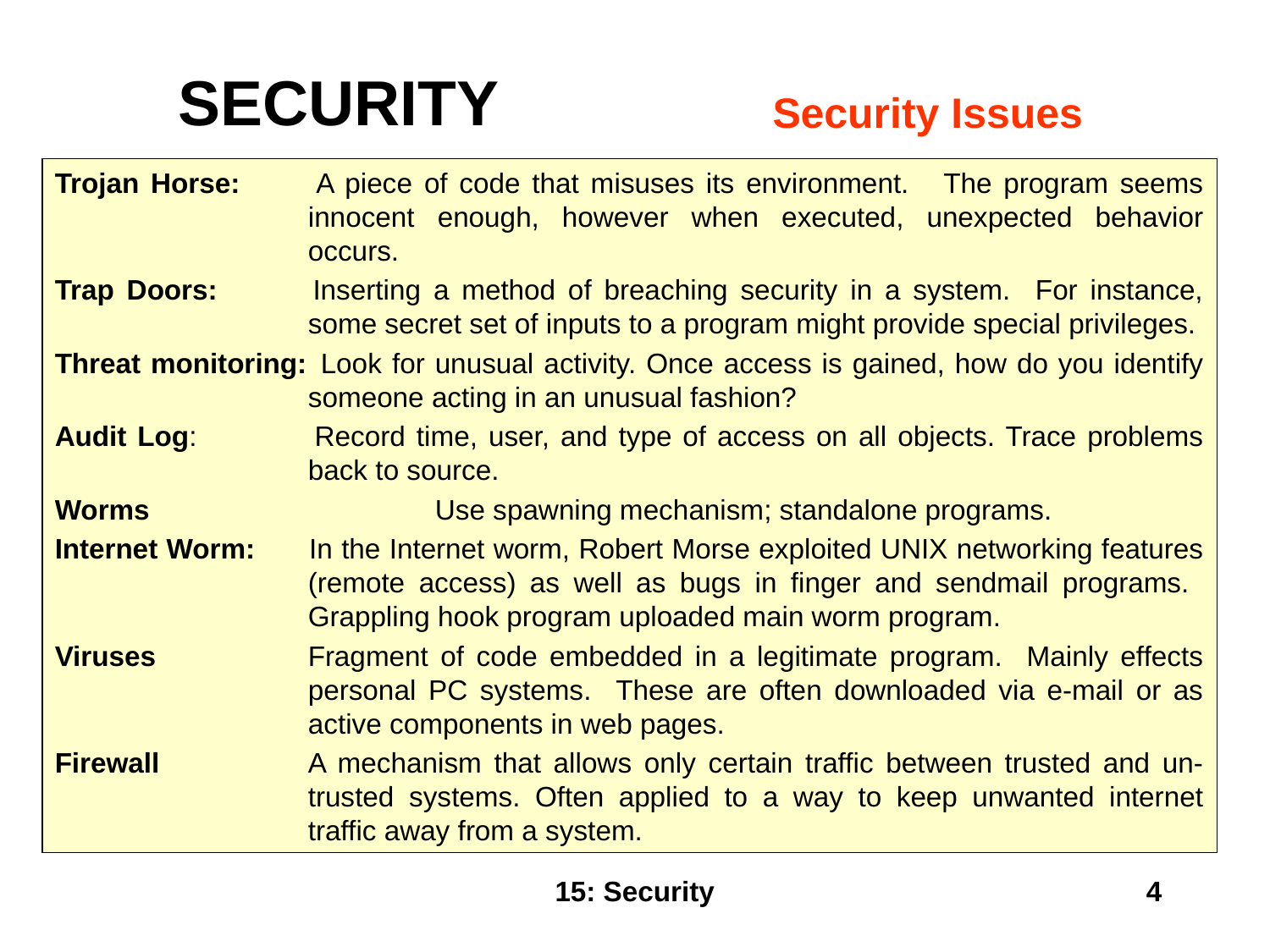

# SECURITY
Security Issues
Trojan Horse: 	A piece of code that misuses its environment.   The program seems innocent enough, however when executed, unexpected behavior occurs.
Trap Doors:	Inserting a method of breaching security in a system.  For instance, some secret set of inputs to a program might provide special privileges.
Threat monitoring:	 Look for unusual activity. Once access is gained, how do you identify someone acting in an unusual fashion?
Audit Log: 	Record time, user, and type of access on all objects. Trace problems back to source.
Worms 		Use spawning mechanism; standalone programs.
Internet Worm:	In the Internet worm, Robert Morse exploited UNIX networking features (remote access) as well as bugs in finger and sendmail programs.  Grappling hook program uploaded main worm program.
Viruses	Fragment of code embedded in a legitimate program.  Mainly effects personal PC systems.  These are often downloaded via e-mail or as active components in web pages.
Firewall	A mechanism that allows only certain traffic between trusted and un-trusted systems. Often applied to a way to keep unwanted internet traffic away from a system.
15: Security
4